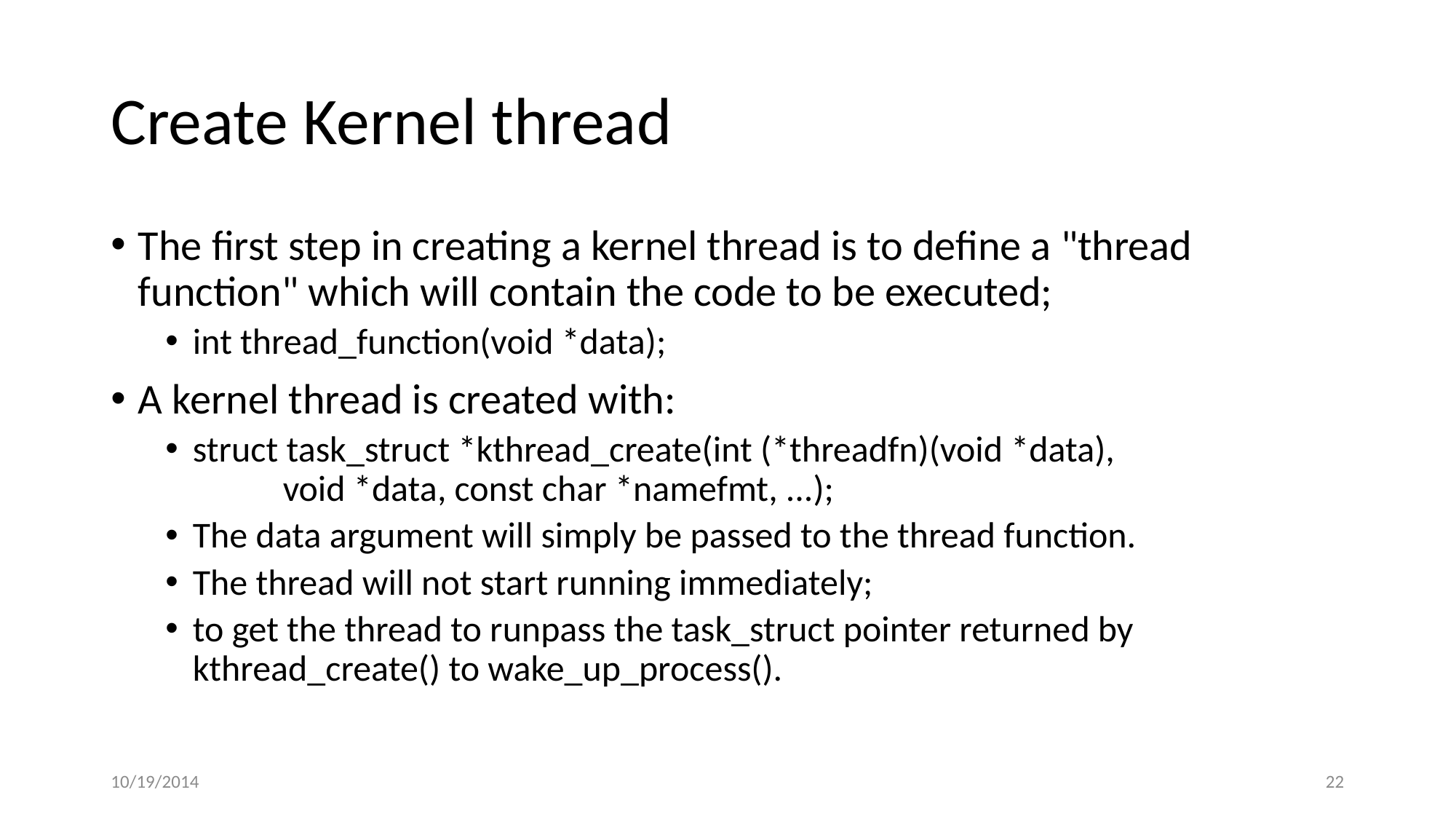

# Create Kernel thread
The first step in creating a kernel thread is to define a "thread function" which will contain the code to be executed;
int thread_function(void *data);
A kernel thread is created with:
struct task_struct *kthread_create(int (*threadfn)(void *data),                                       void *data, const char *namefmt, ...);
The data argument will simply be passed to the thread function.
The thread will not start running immediately;
to get the thread to runpass the task_struct pointer returned by kthread_create() to wake_up_process().

10/19/2014
22